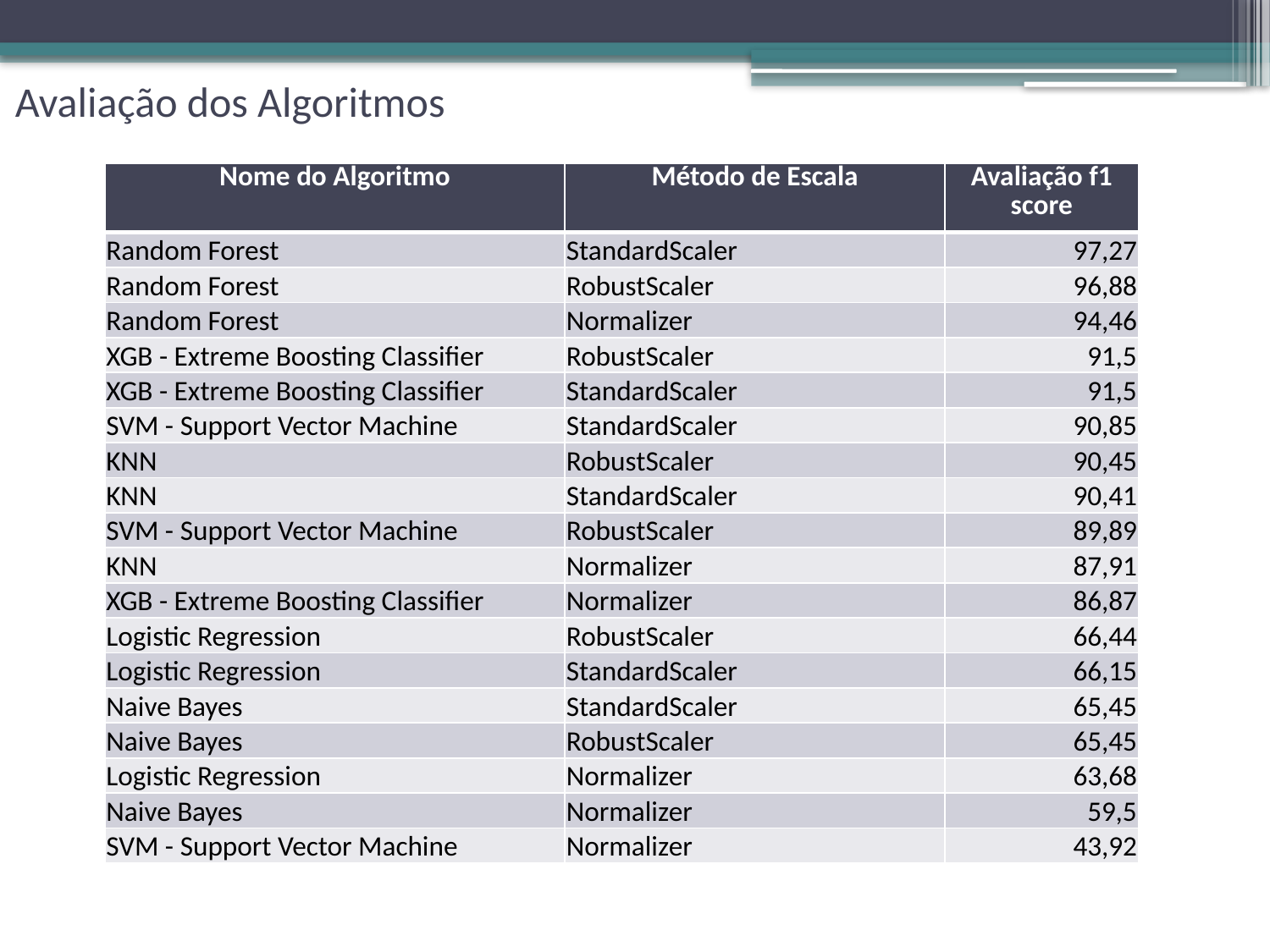

# Avaliação dos Algoritmos
| Nome do Algoritmo | Método de Escala | Avaliação f1 score |
| --- | --- | --- |
| Random Forest | StandardScaler | 97,27 |
| Random Forest | RobustScaler | 96,88 |
| Random Forest | Normalizer | 94,46 |
| XGB - Extreme Boosting Classifier | RobustScaler | 91,5 |
| XGB - Extreme Boosting Classifier | StandardScaler | 91,5 |
| SVM - Support Vector Machine | StandardScaler | 90,85 |
| KNN | RobustScaler | 90,45 |
| KNN | StandardScaler | 90,41 |
| SVM - Support Vector Machine | RobustScaler | 89,89 |
| KNN | Normalizer | 87,91 |
| XGB - Extreme Boosting Classifier | Normalizer | 86,87 |
| Logistic Regression | RobustScaler | 66,44 |
| Logistic Regression | StandardScaler | 66,15 |
| Naive Bayes | StandardScaler | 65,45 |
| Naive Bayes | RobustScaler | 65,45 |
| Logistic Regression | Normalizer | 63,68 |
| Naive Bayes | Normalizer | 59,5 |
| SVM - Support Vector Machine | Normalizer | 43,92 |